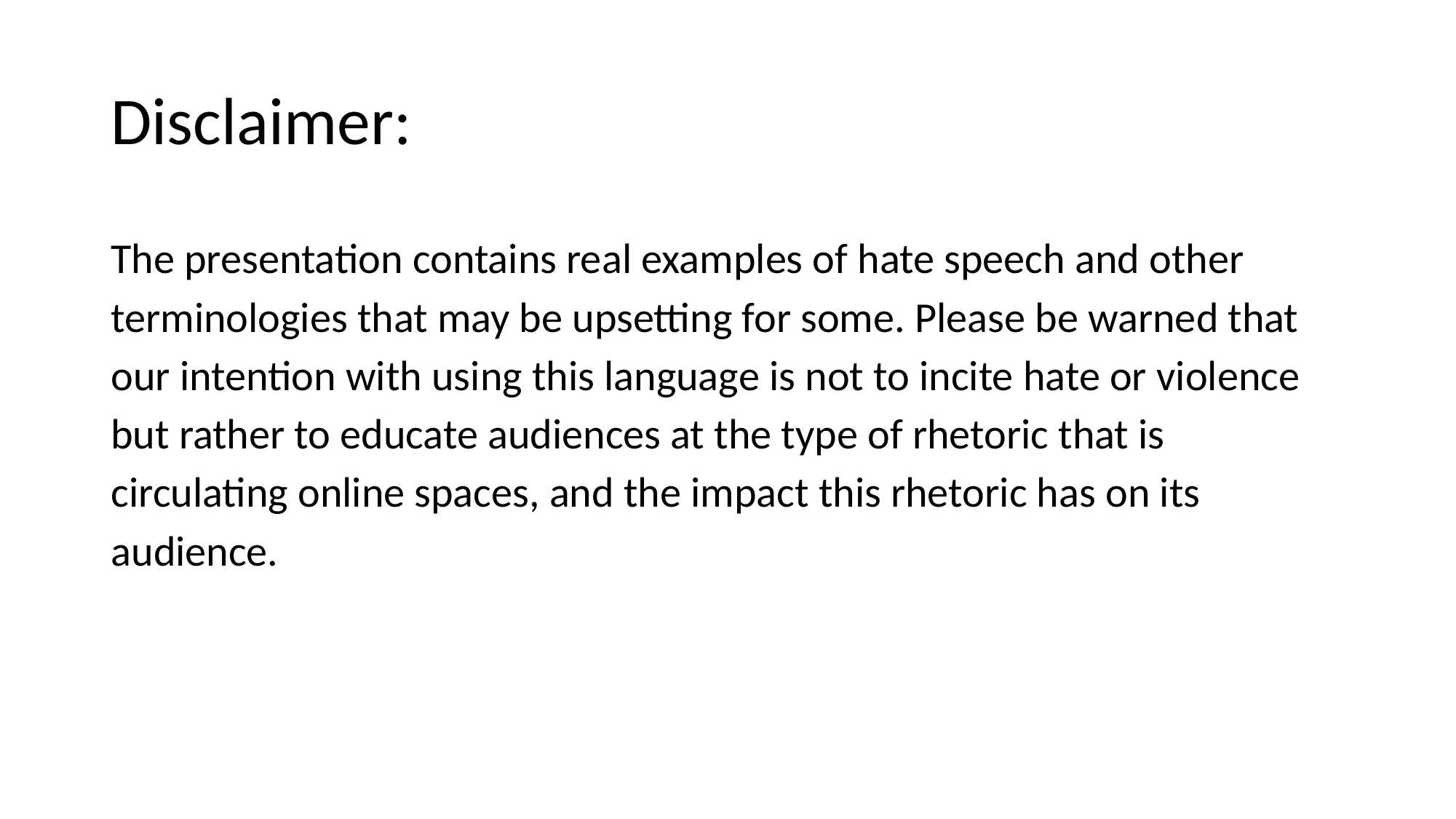

# Disclaimer:
The presentation contains real examples of hate speech and other terminologies that may be upsetting for some. Please be warned that our intention with using this language is not to incite hate or violence but rather to educate audiences at the type of rhetoric that is circulating online spaces, and the impact this rhetoric has on its audience.